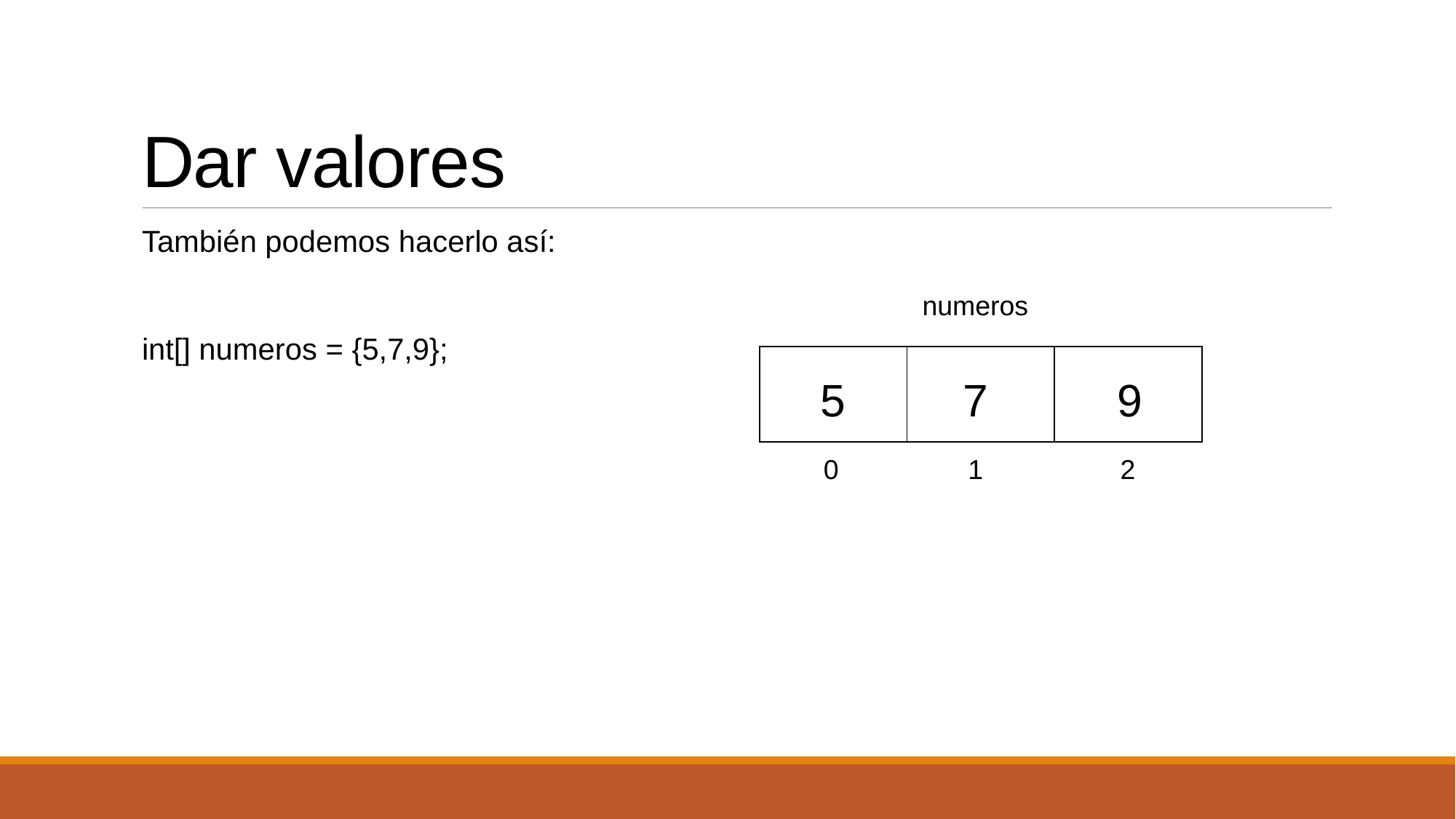

# Dar valores
También podemos hacerlo así:

int[] numeros = {5,7,9};
numeros
|  |  |  |
| --- | --- | --- |
5
7
9
       0                 1                  2